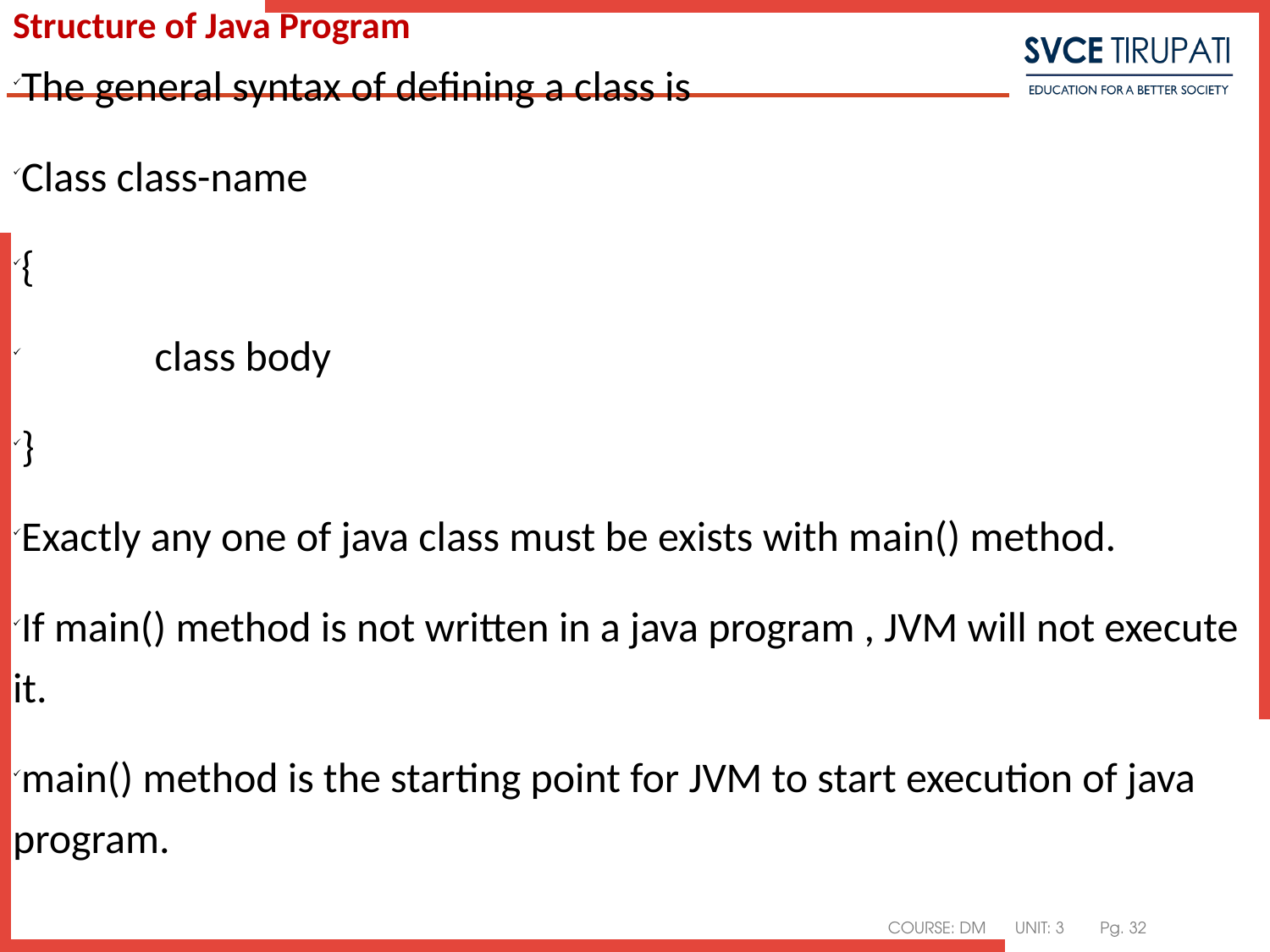

# Structure of Java Program
The general syntax of defining a class is
Class class-name
{
              class body
}
Exactly any one of java class must be exists with main() method.
If main() method is not written in a java program , JVM will not execute it.
main() method is the starting point for JVM to start execution of java program.